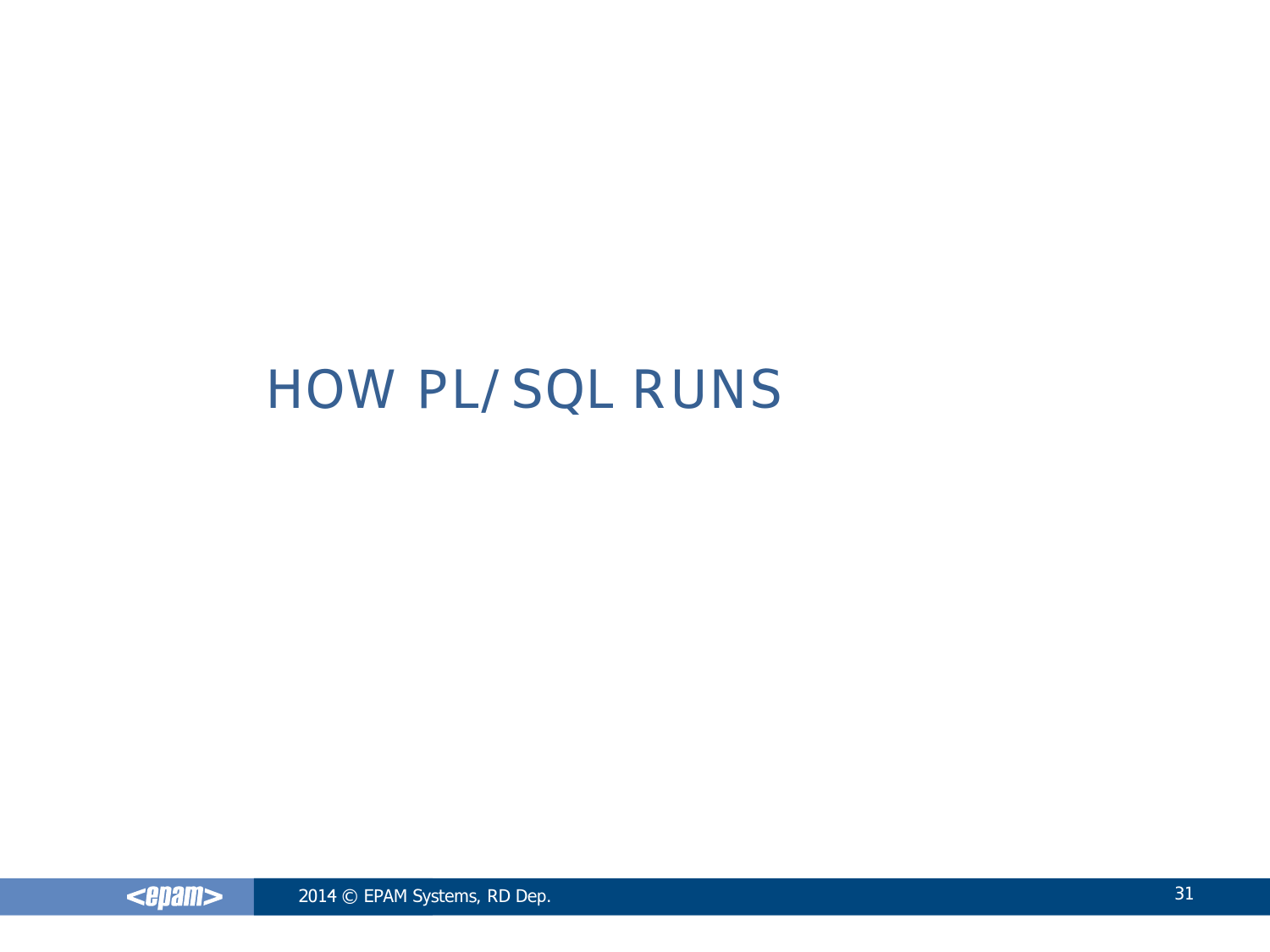

# How pl/sql runs
31
2014 © EPAM Systems, RD Dep.